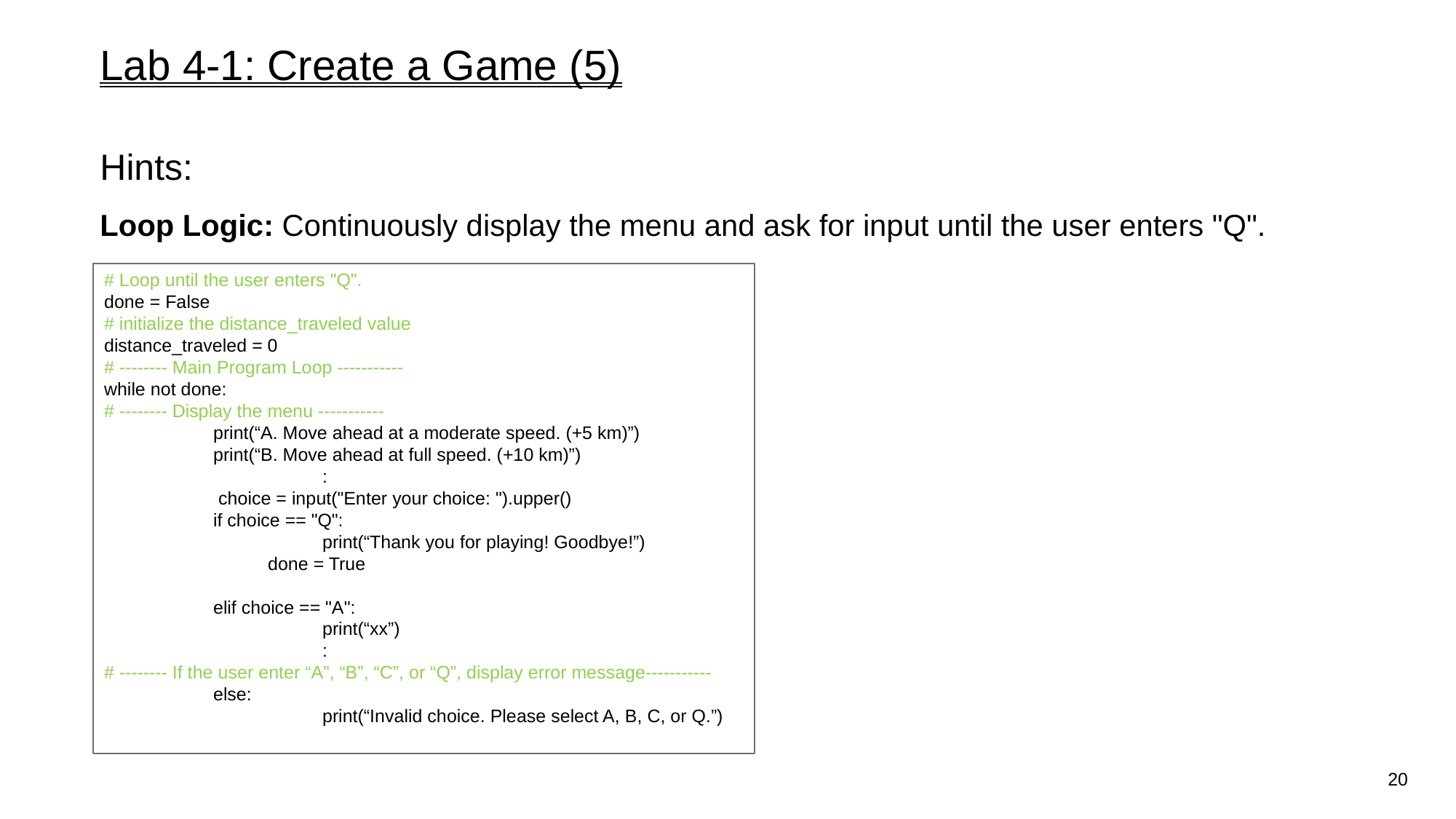

# Lab 4-1: Create a Game (5)
Hints:
Loop Logic: Continuously display the menu and ask for input until the user enters "Q".

# Loop until the user enters "Q".
done = False
# initialize the distance_traveled value
distance_traveled = 0
# -------- Main Program Loop -----------
while not done:
# -------- Display the menu -----------
	print(“A. Move ahead at a moderate speed. (+5 km)”)
	print(“B. Move ahead at full speed. (+10 km)”)
		:
	 choice = input("Enter your choice: ").upper()
	if choice == "Q":
		print(“Thank you for playing! Goodbye!”)
	done = True

	elif choice == "A":
		print(“xx”)
		:
# -------- If the user enter “A”, “B”, “C”, or “Q”, display error message-----------
	else:
		print(“Invalid choice. Please select A, B, C, or Q.”)

20